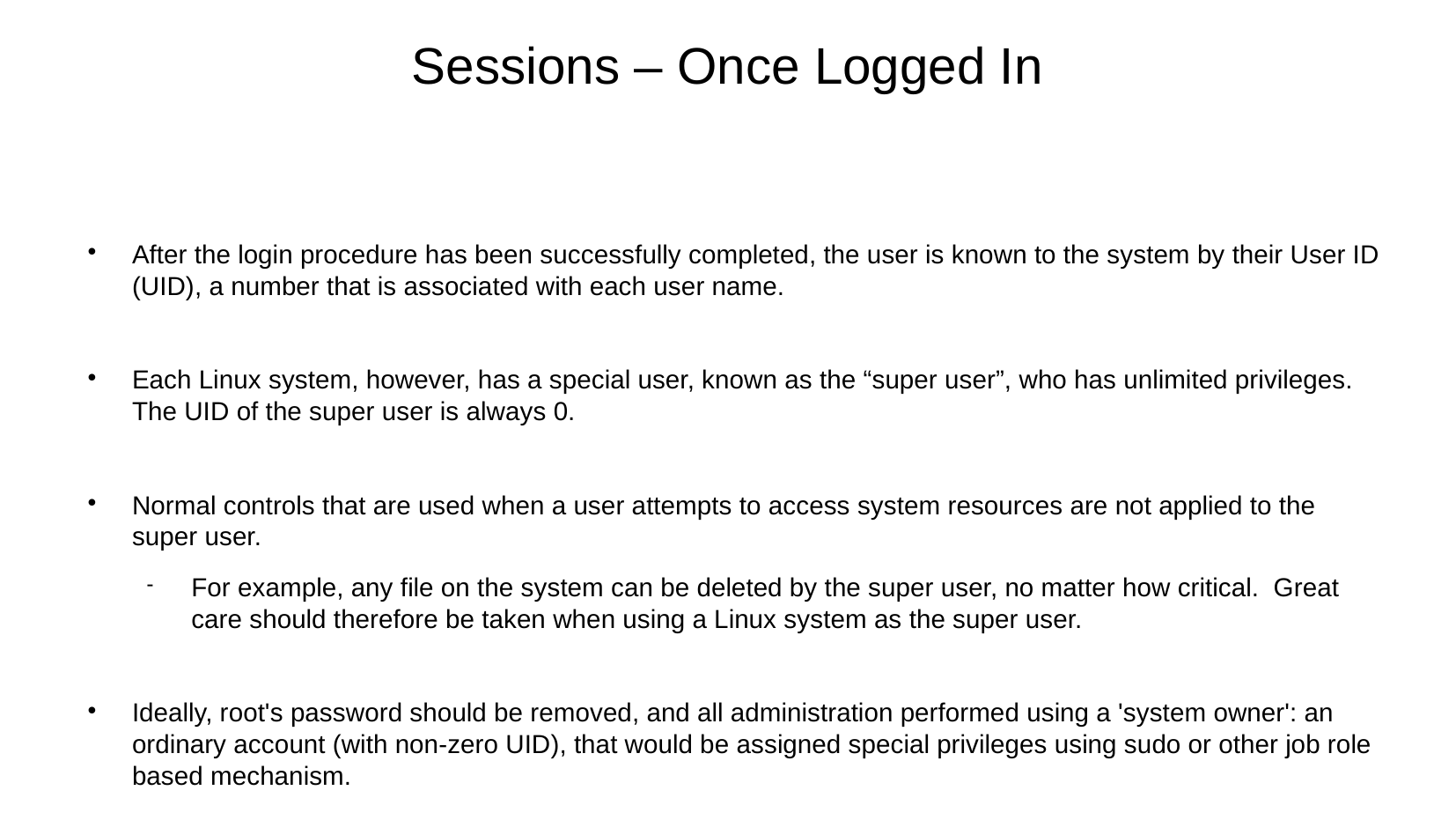

Sessions – Once Logged In

After the login procedure has been successfully completed, the user is known to the system by their User ID (UID), a number that is associated with each user name.

Each Linux system, however, has a special user, known as the “super user”, who has unlimited privileges. The UID of the super user is always 0.

Normal controls that are used when a user attempts to access system resources are not applied to the super user.
For example, any file on the system can be deleted by the super user, no matter how critical.  Great care should therefore be taken when using a Linux system as the super user.

Ideally, root's password should be removed, and all administration performed using a 'system owner': an ordinary account (with non-zero UID), that would be assigned special privileges using sudo or other job role based mechanism.